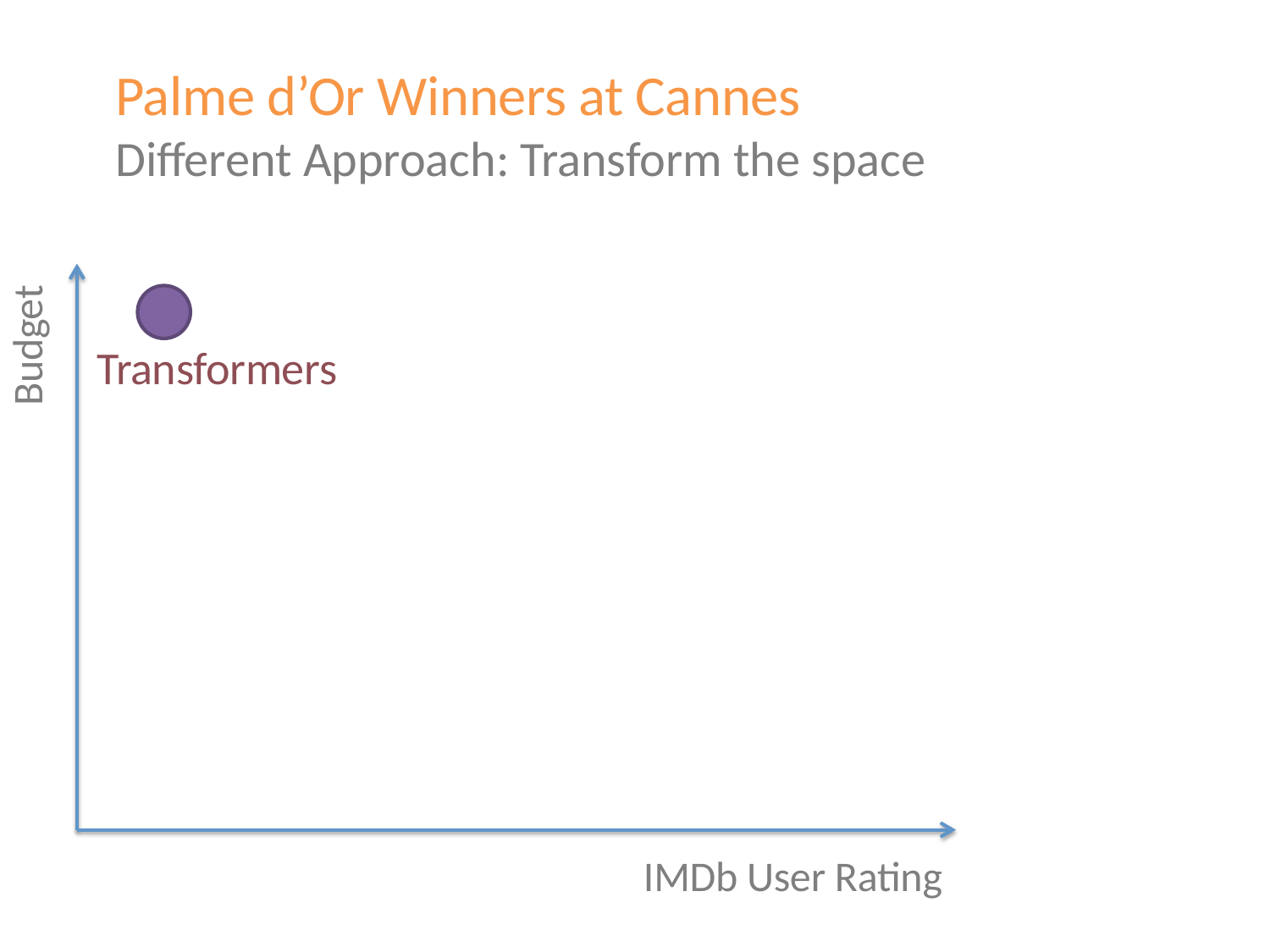

Palme d’Or Winners at Cannes
Different Approach: Transform the space

Budget
Transformers

IMDb User Rating